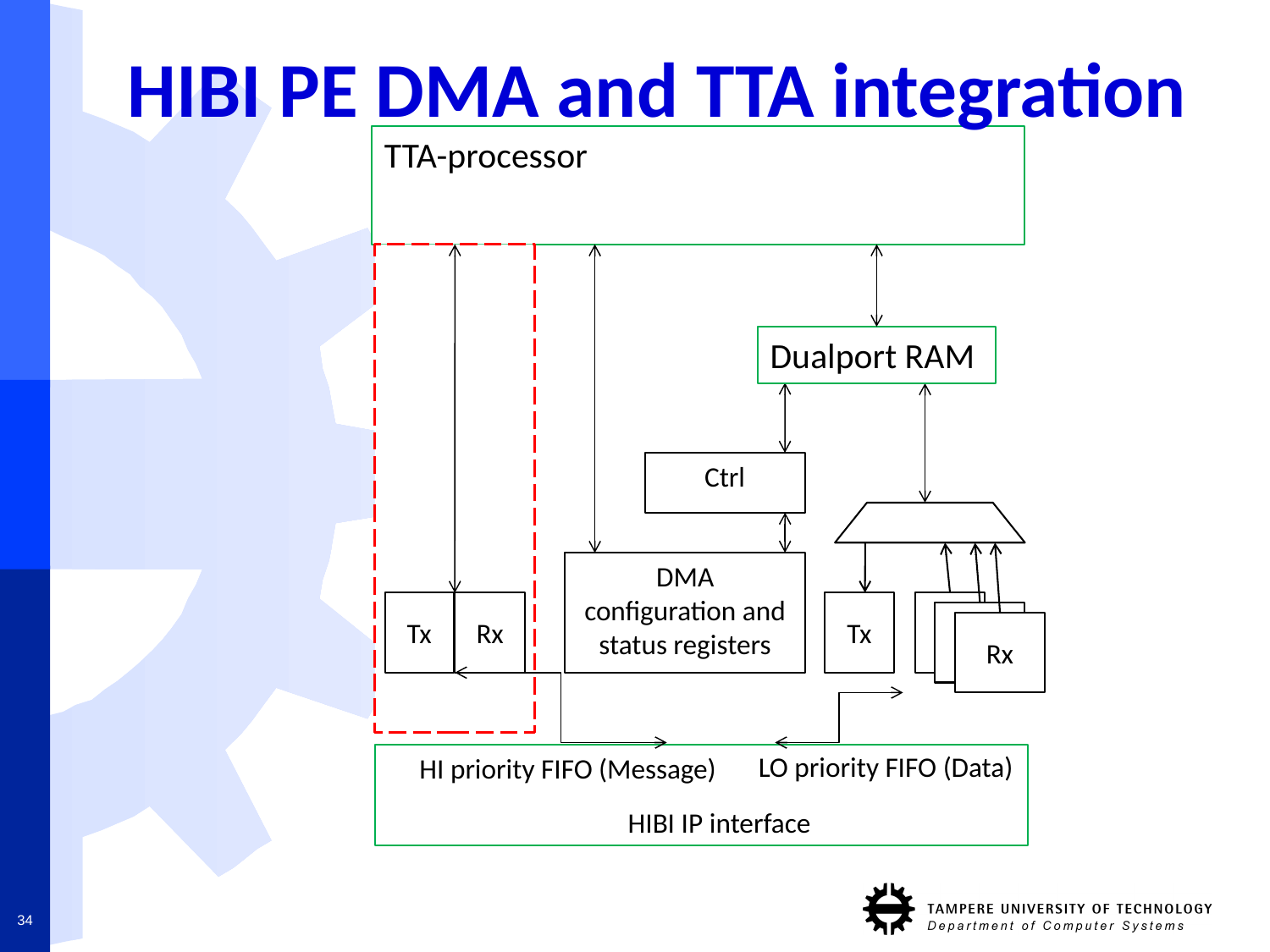

# HIBI PE DMA and TTA integration
TTA-processor

Dualport RAM
Ctrl

DMA configuration and status registers
Tx
Rx
Tx
Rx
Rx
Rx
LO priority FIFO (Data)

HI priority FIFO (Message)
HIBI IP interface
34